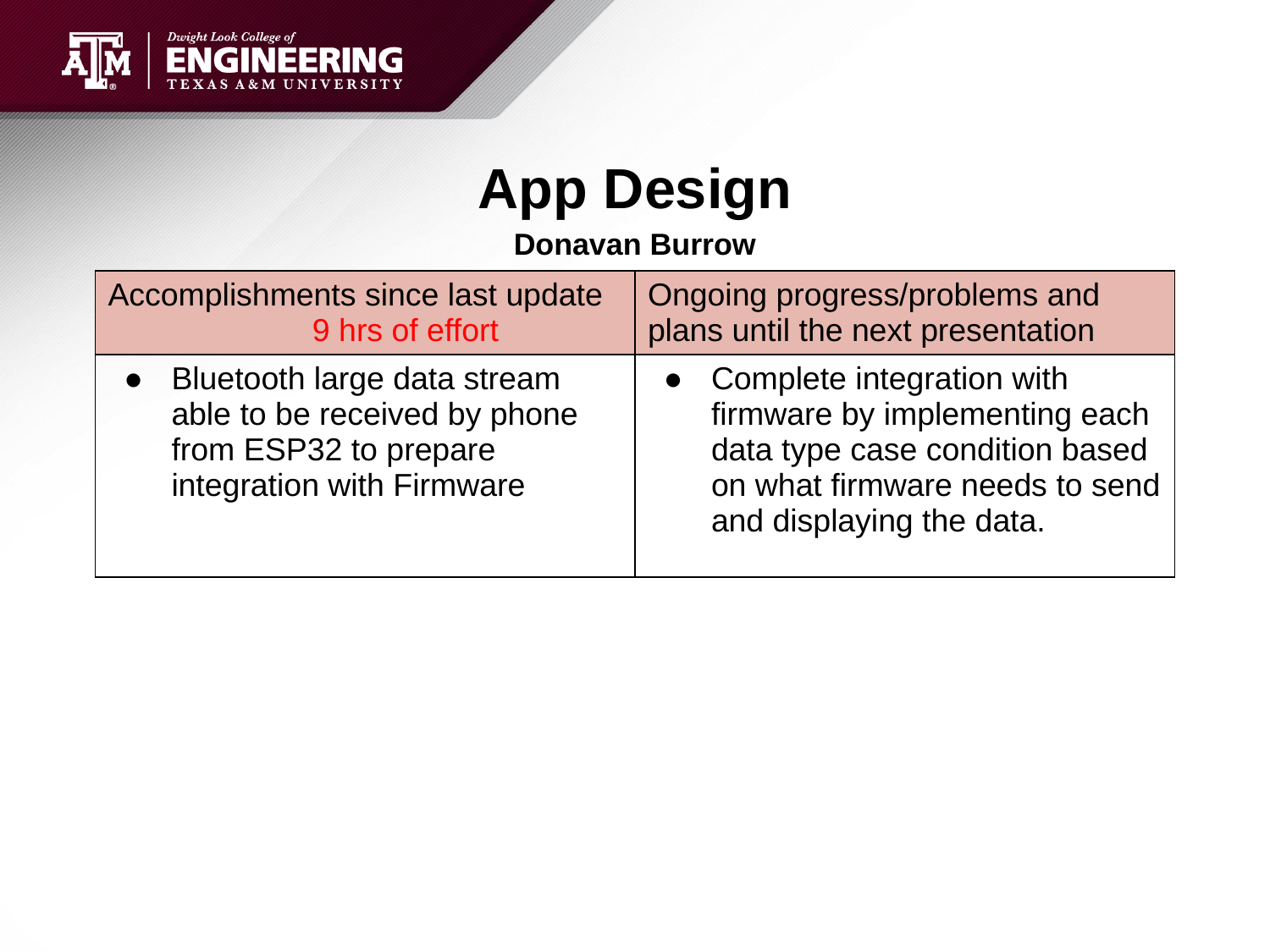

# App Design
Donavan Burrow
| Accomplishments since last update 9 hrs of effort | Ongoing progress/problems and plans until the next presentation |
| --- | --- |
| Bluetooth large data stream able to be received by phone from ESP32 to prepare integration with Firmware | Complete integration with firmware by implementing each data type case condition based on what firmware needs to send and displaying the data. |